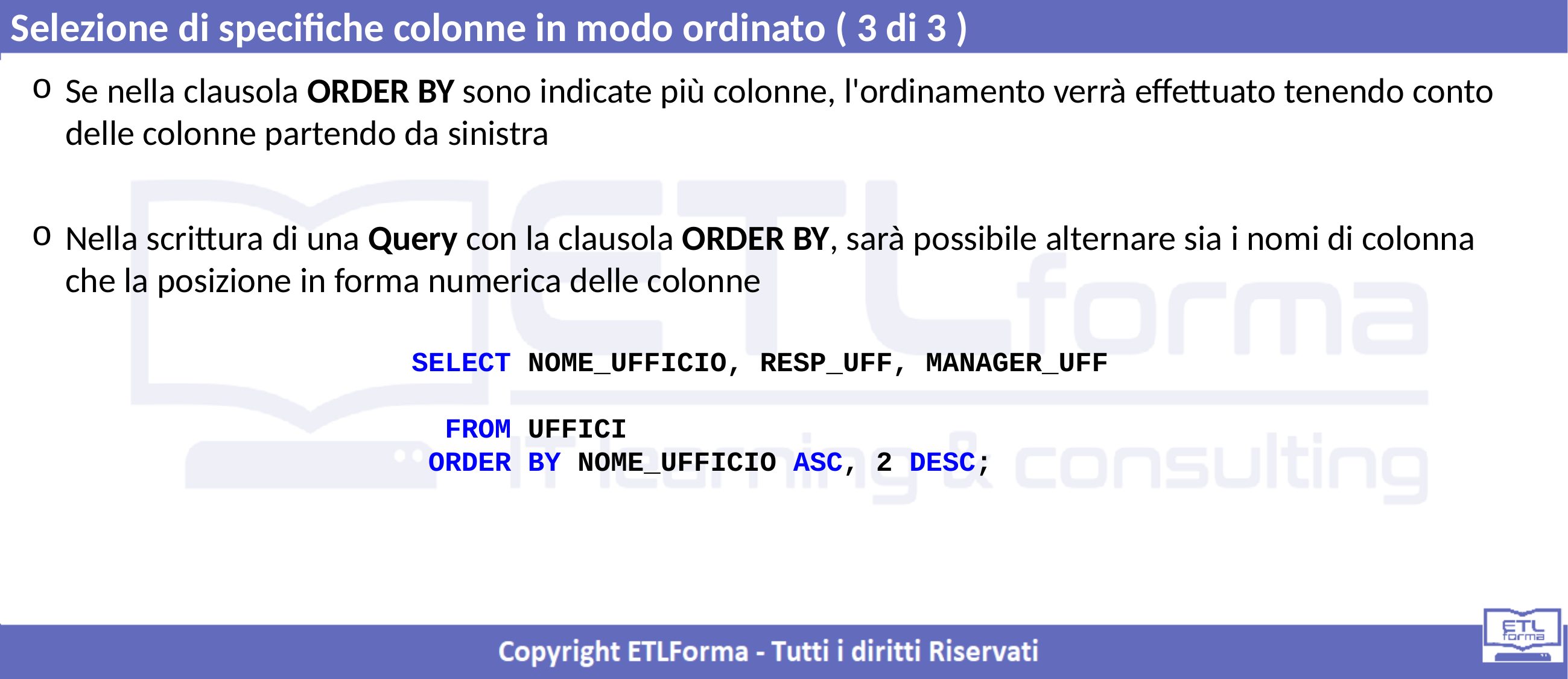

Selezione di specifiche colonne in modo ordinato ( 3 di 3 )
Se nella clausola ORDER BY sono indicate più colonne, l'ordinamento verrà effettuato tenendo conto delle colonne partendo da sinistra

Nella scrittura di una Query con la clausola ORDER BY, sarà possibile alternare sia i nomi di colonna che la posizione in forma numerica delle colonne
SELECT NOME_UFFICIO, RESP_UFF, MANAGER_UFF
  FROM UFFICI
 ORDER BY NOME_UFFICIO ASC, 2 DESC;